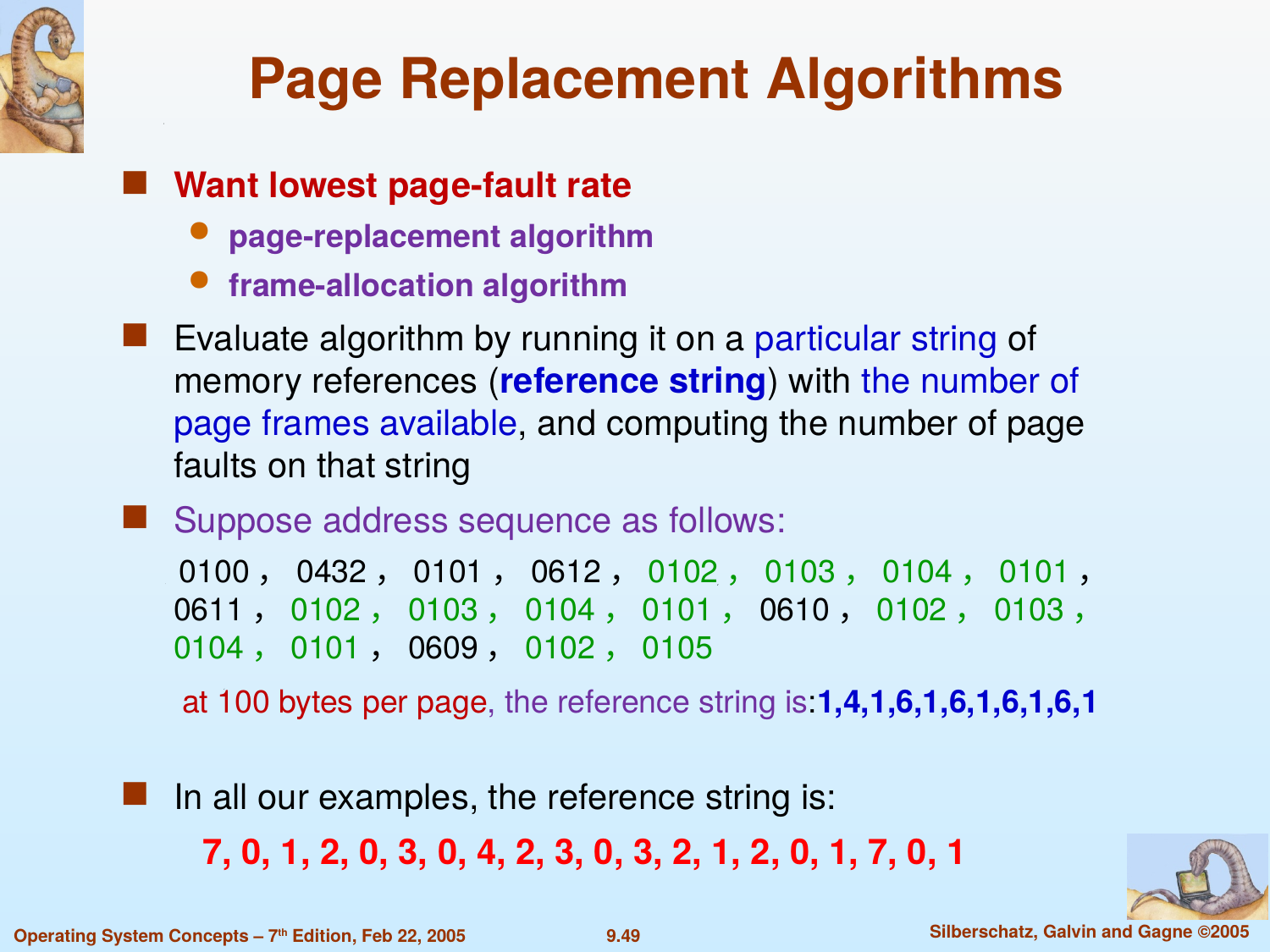

Page Replacement Algorithms
Want lowest page-fault rate
page-replacement algorithm
frame-allocation algorithm
Evaluate algorithm by running it on a particular string of memory references (reference string) with the number of page frames available, and computing the number of page faults on that string
Suppose address sequence as follows:
      0100，0432，0101，0612，0102，0103，0104，0101，0611，0102，0103，0104，0101，0610，0102，0103，0104，0101，0609，0102，0105
       at 100 bytes per page, the reference string is:1,4,1,6,1,6,1,6,1,6,1
In all our examples, the reference string is:
	   7, 0, 1, 2, 0, 3, 0, 4, 2, 3, 0, 3, 2, 1, 2, 0, 1, 7, 0, 1